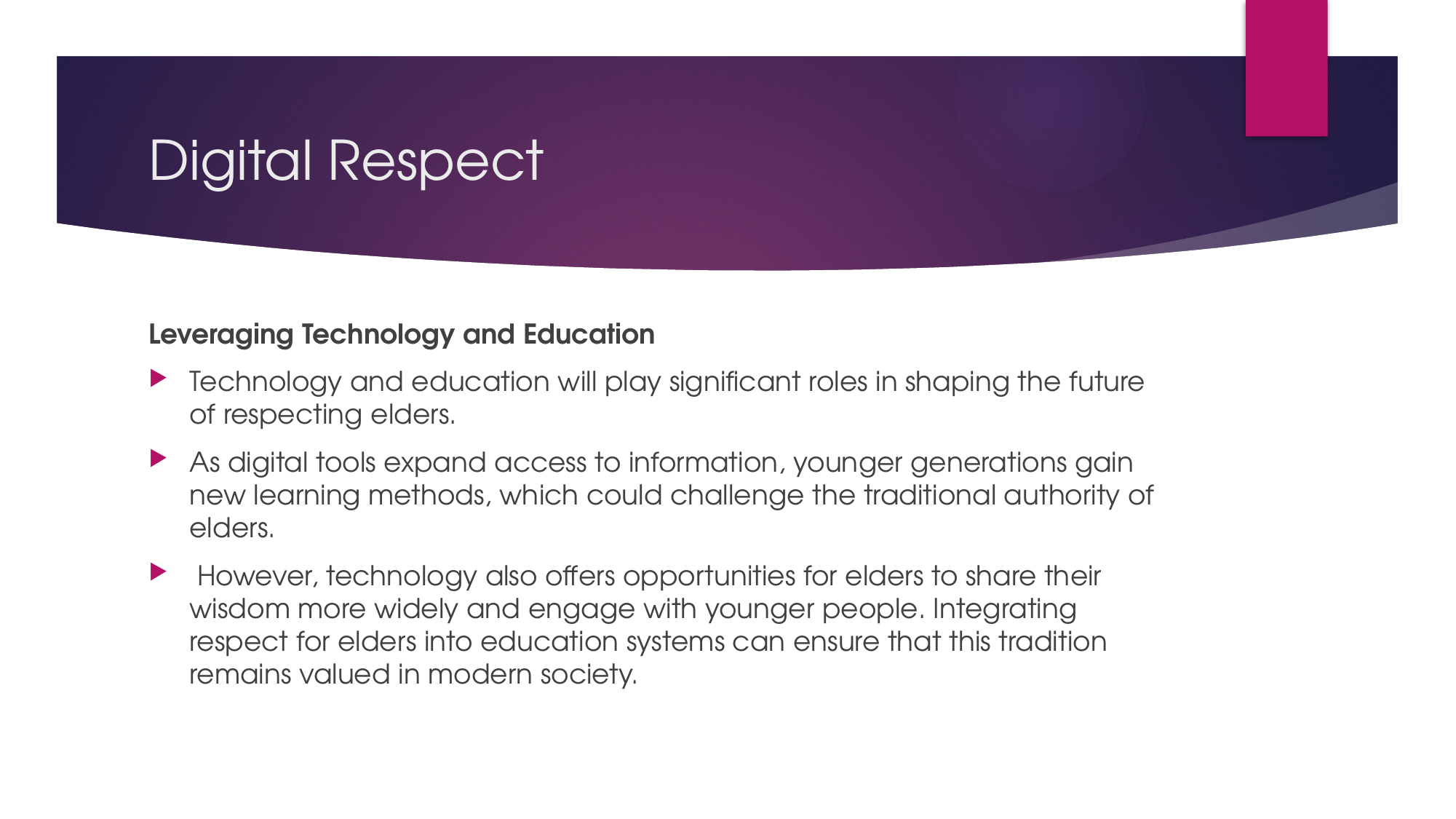

# Digital Respect
Leveraging Technology and Education
Technology and education will play significant roles in shaping the future of respecting elders.
As digital tools expand access to information, younger generations gain new learning methods, which could challenge the traditional authority of elders.
 However, technology also offers opportunities for elders to share their wisdom more widely and engage with younger people. Integrating respect for elders into education systems can ensure that this tradition remains valued in modern society.